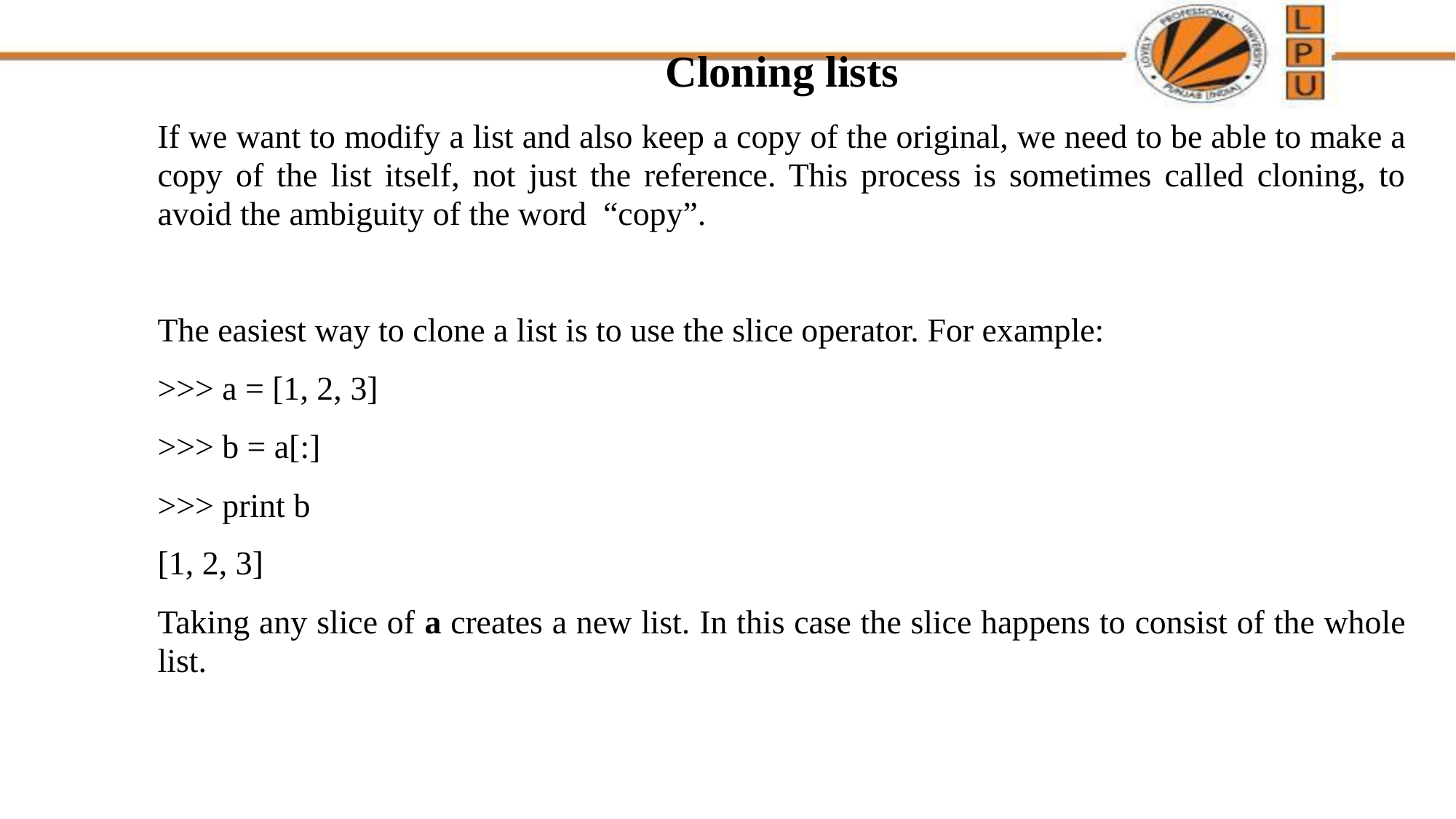

Cloning lists
If we want to modify a list and also keep a copy of the original, we need to be able to make a copy of the list itself, not just the reference. This process is sometimes called cloning, to avoid the ambiguity of the word  “copy”.

The easiest way to clone a list is to use the slice operator. For example:
>>> a = [1, 2, 3]
>>> b = a[:]
>>> print b
[1, 2, 3]
Taking any slice of a creates a new list. In this case the slice happens to consist of the whole list.